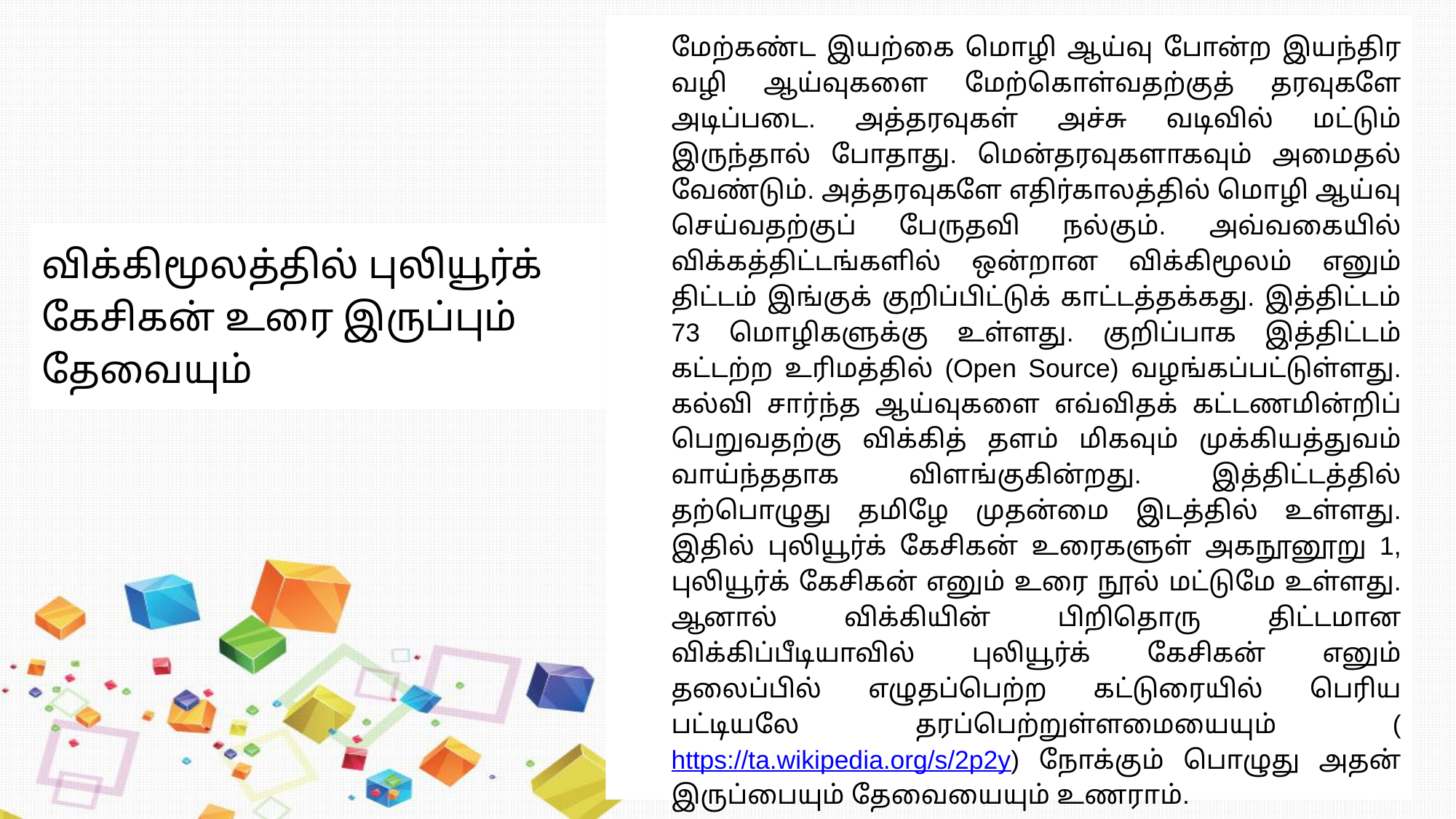

மேற்கண்ட இயற்கை மொழி ஆய்வு போன்ற இயந்திர வழி ஆய்வுகளை மேற்கொள்வதற்குத் தரவுகளே அடிப்படை. அத்தரவுகள் அச்சு வடிவில் மட்டும் இருந்தால் போதாது. மென்தரவுகளாகவும் அமைதல் வேண்டும். அத்தரவுகளே எதிர்காலத்தில் மொழி ஆய்வு செய்வதற்குப் பேருதவி நல்கும். அவ்வகையில் விக்கத்திட்டங்களில் ஒன்றான விக்கிமூலம் எனும் திட்டம் இங்குக் குறிப்பிட்டுக் காட்டத்தக்கது. இத்திட்டம் 73 மொழிகளுக்கு உள்ளது. குறிப்பாக இத்திட்டம் கட்டற்ற உரிமத்தில் (Open Source) வழங்கப்பட்டுள்ளது. கல்வி சார்ந்த ஆய்வுகளை எவ்விதக் கட்டணமின்றிப் பெறுவதற்கு விக்கித் தளம் மிகவும் முக்கியத்துவம் வாய்ந்ததாக விளங்குகின்றது. இத்திட்டத்தில் தற்பொழுது தமிழே முதன்மை இடத்தில் உள்ளது. இதில் புலியூர்க் கேசிகன் உரைகளுள் அகநூனூறு 1, புலியூர்க் கேசிகன் எனும் உரை நூல் மட்டுமே உள்ளது. ஆனால் விக்கியின் பிறிதொரு திட்டமான விக்கிப்பீடியாவில் புலியூர்க் கேசிகன் எனும் தலைப்பில் எழுதப்பெற்ற கட்டுரையில் பெரிய பட்டியலே தரப்பெற்றுள்ளமையையும் (https://ta.wikipedia.org/s/2p2y) நோக்கும் பொழுது அதன் இருப்பையும் தேவையையும் உணராம்.
விக்கிமூலத்தில் புலியூர்க் கேசிகன் உரை இருப்பும் தேவையும்